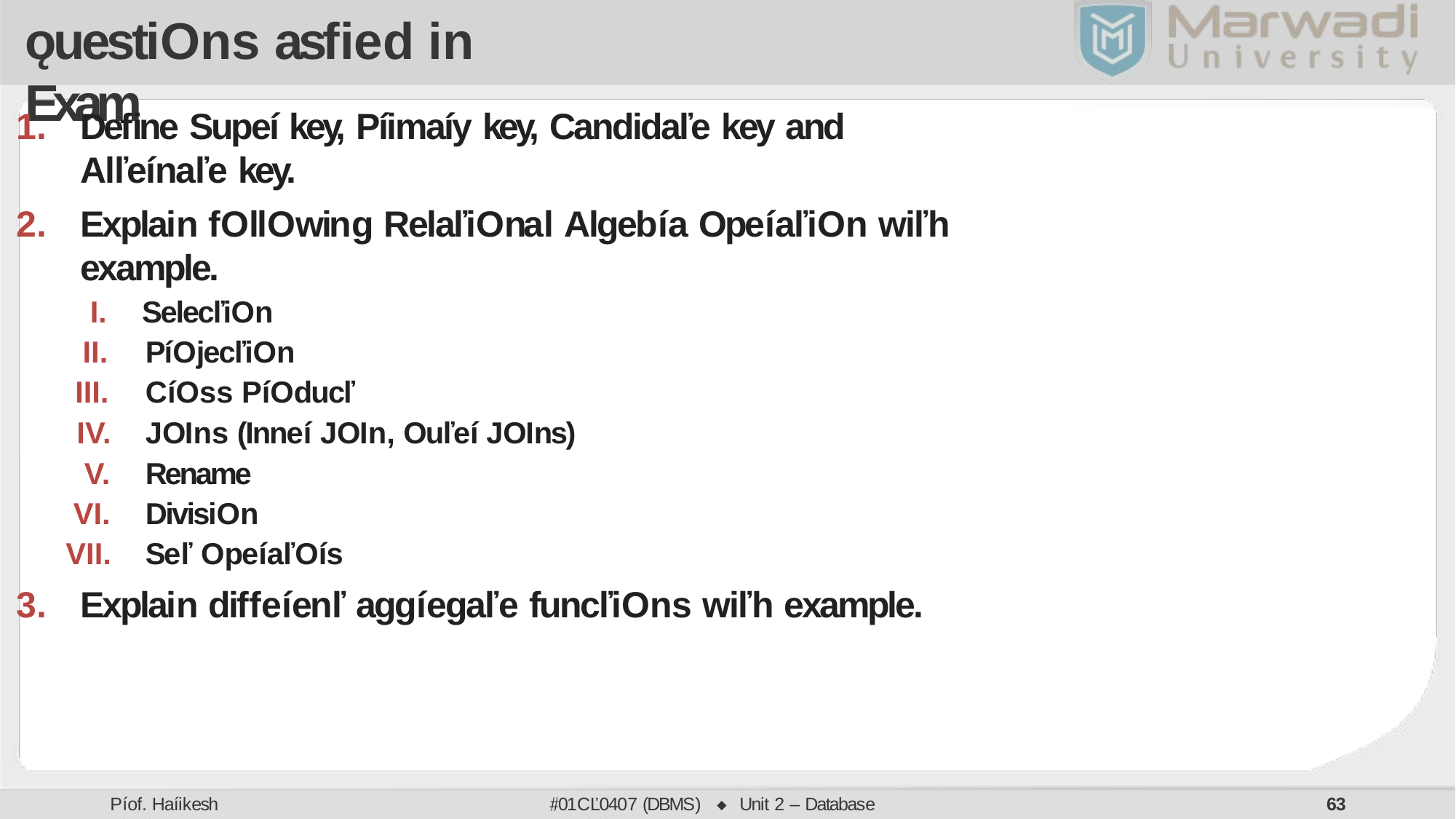

# ǫuestions asfied in Exam
Deﬁne Supeí key, Píimaíy key, Candidaľe key and Alľeínaľe key.
Explain following Relaľional Algebía Opeíaľion wiľh example.
Selecľion
Píojecľion
Cíoss Píoducľ
Joins (Inneí Join, Ouľeí Joins)
Rename
Division
Seľ opeíaľoís
Explain diffeíenľ aggíegaľe funcľions wiľh example.
01CĽ0407 (DBMS)   ⬥  Unit 2 – Database Models
Píof. Haíikesh Chauhan
63